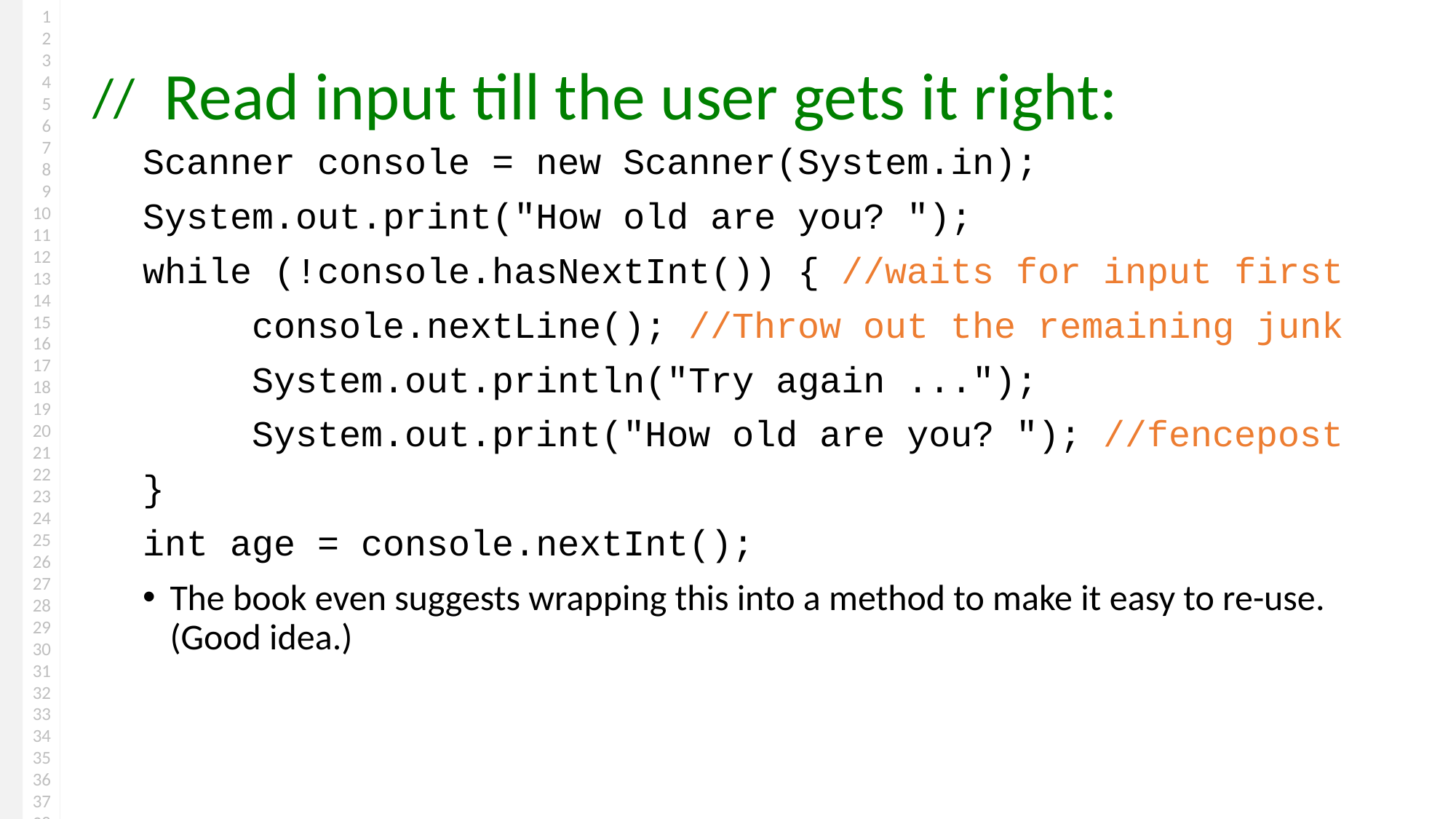

# Read input till the user gets it right:
Scanner console = new Scanner(System.in);
System.out.print("How old are you? ");
while (!console.hasNextInt()) { //waits for input first
	console.nextLine(); //Throw out the remaining junk
	System.out.println("Try again ...");
	System.out.print("How old are you? "); //fencepost
}
int age = console.nextInt();
The book even suggests wrapping this into a method to make it easy to re-use.  (Good idea.)